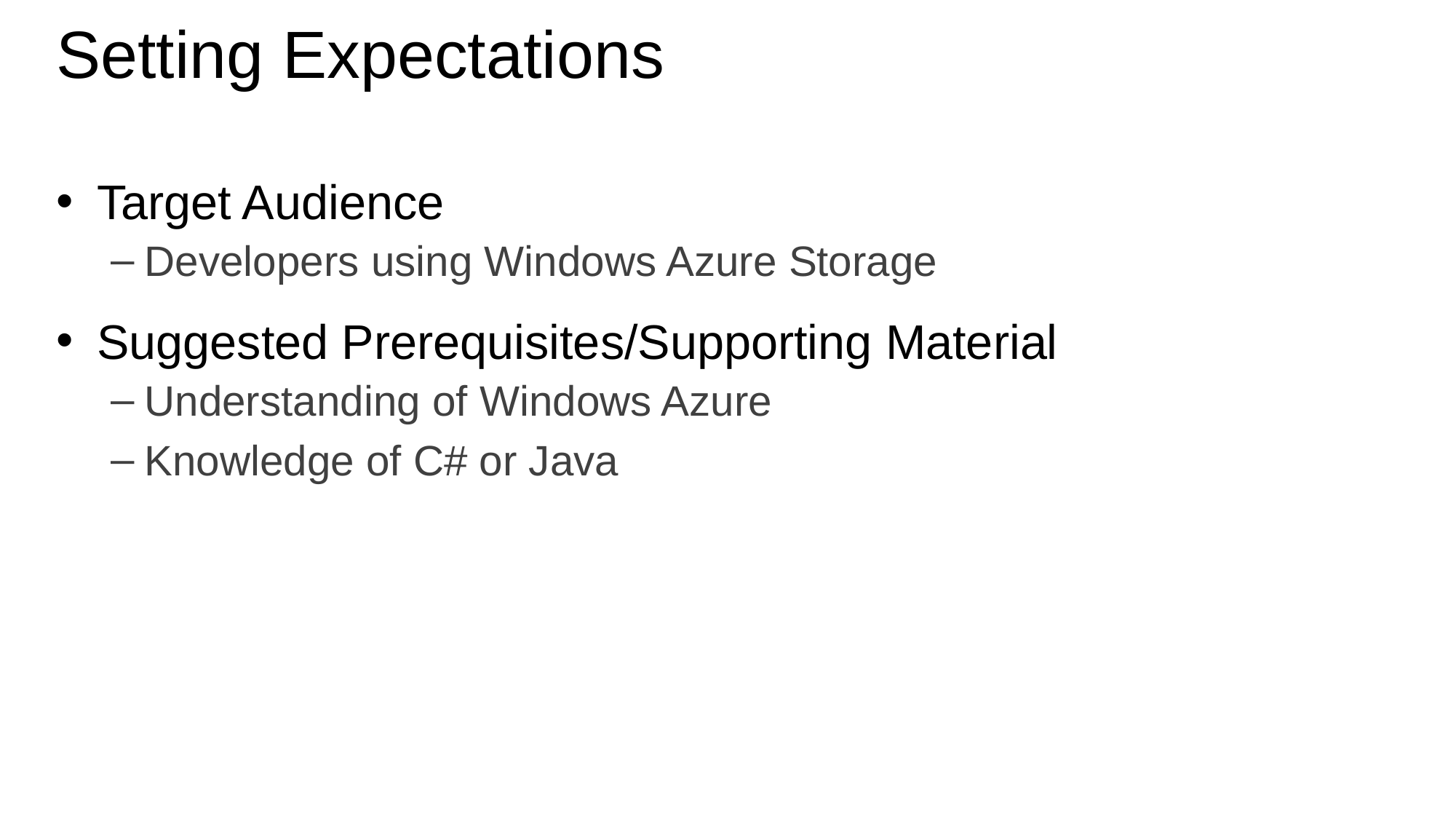

# Setting Expectations
Target Audience
Developers using Windows Azure Storage
Suggested Prerequisites/Supporting Material
Understanding of Windows Azure
Knowledge of C# or Java